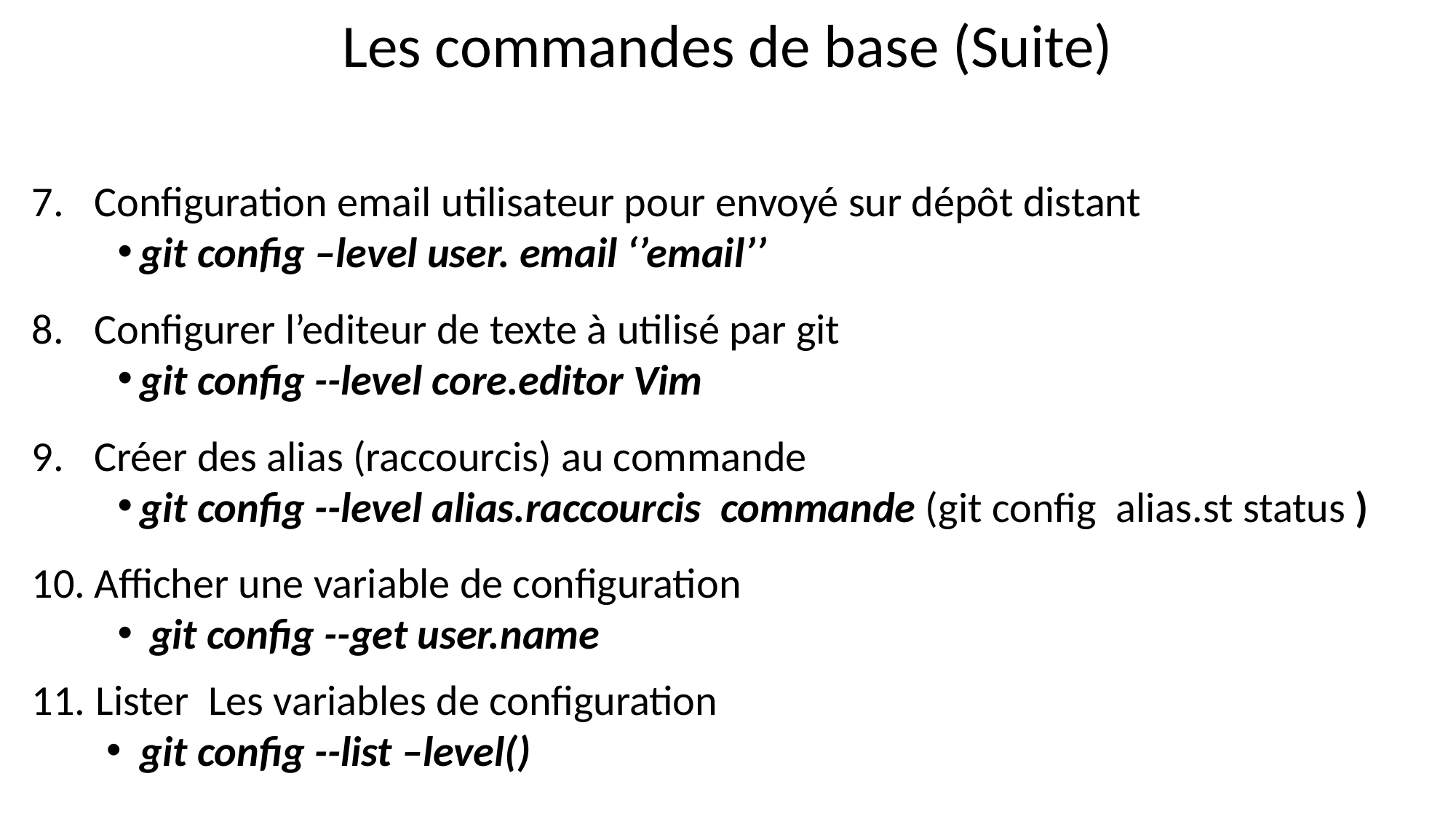

Les commandes de base (Suite)
Configuration email utilisateur pour envoyé sur dépôt distant
git config –level user. email ‘’email’’
Configurer l’editeur de texte à utilisé par git
git config --level core.editor Vim
Créer des alias (raccourcis) au commande
git config --level alias.raccourcis  commande (git config  alias.st status )
Afficher une variable de configuration
 git config --get user.name
Lister  Les variables de configuration
git config --list –level()